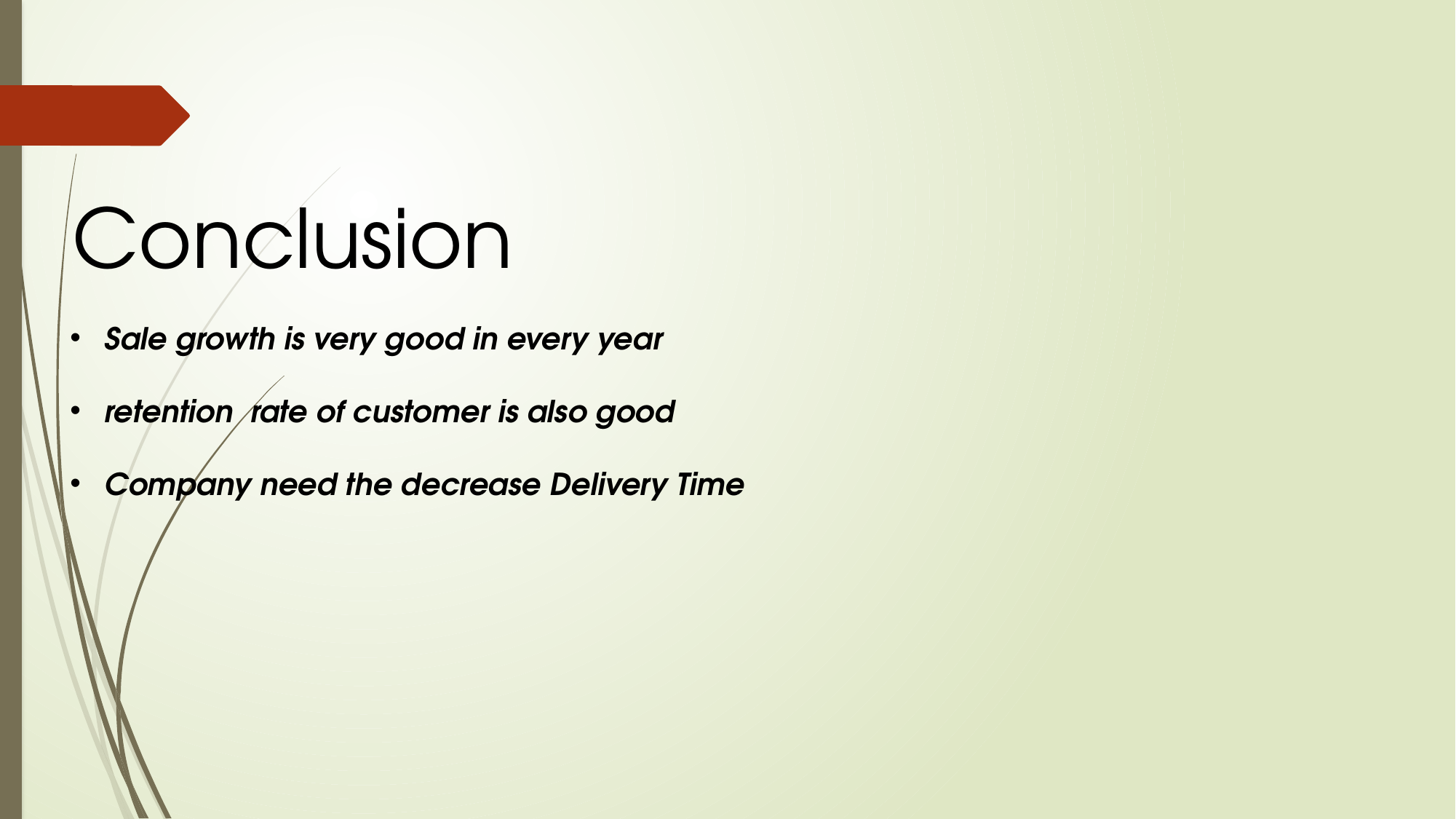

Conclusion
Sale growth is very good in every year

retention  rate of customer is also good

Company need the decrease Delivery Time